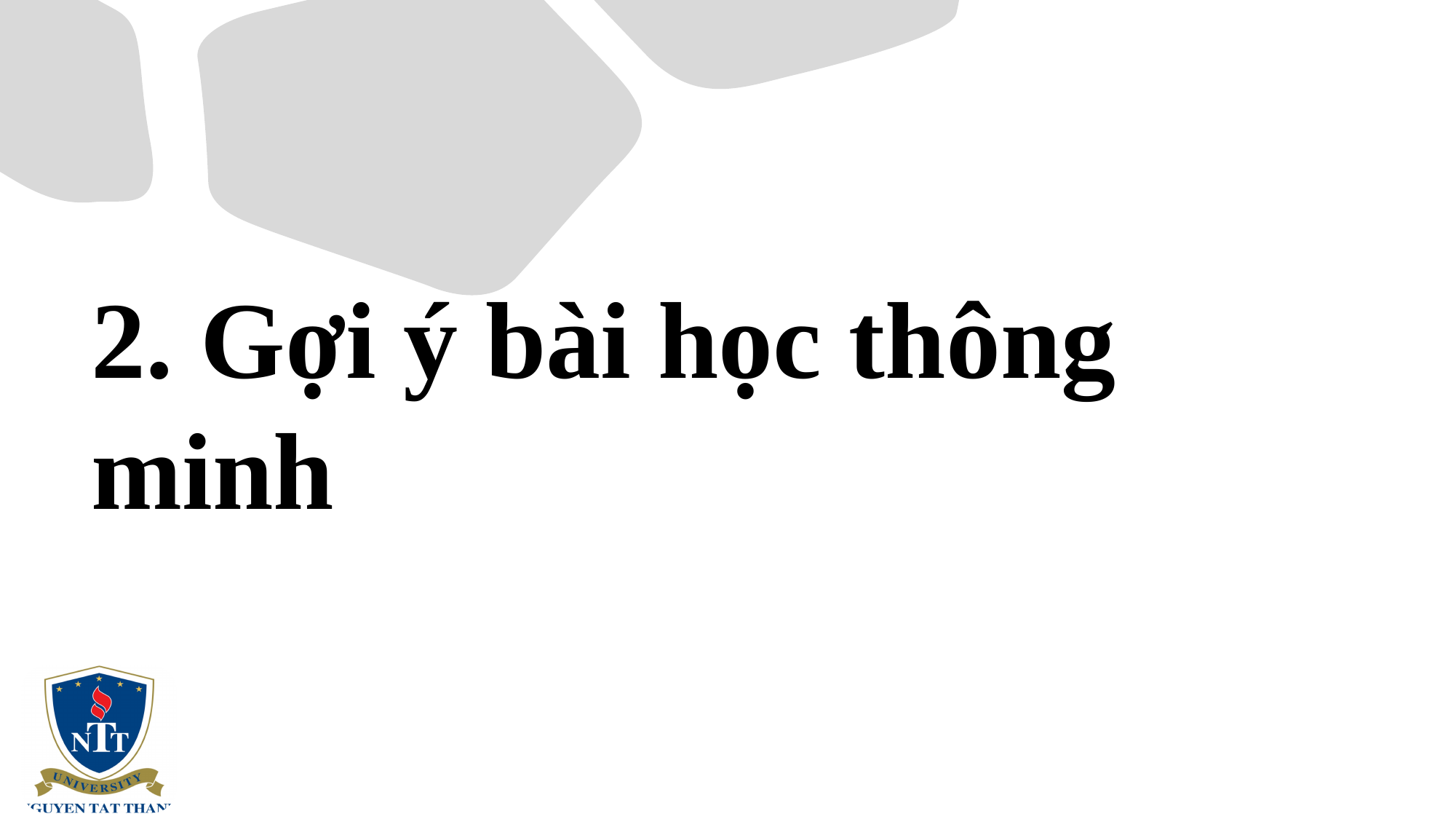

2. Gợi ý bài học thông minh